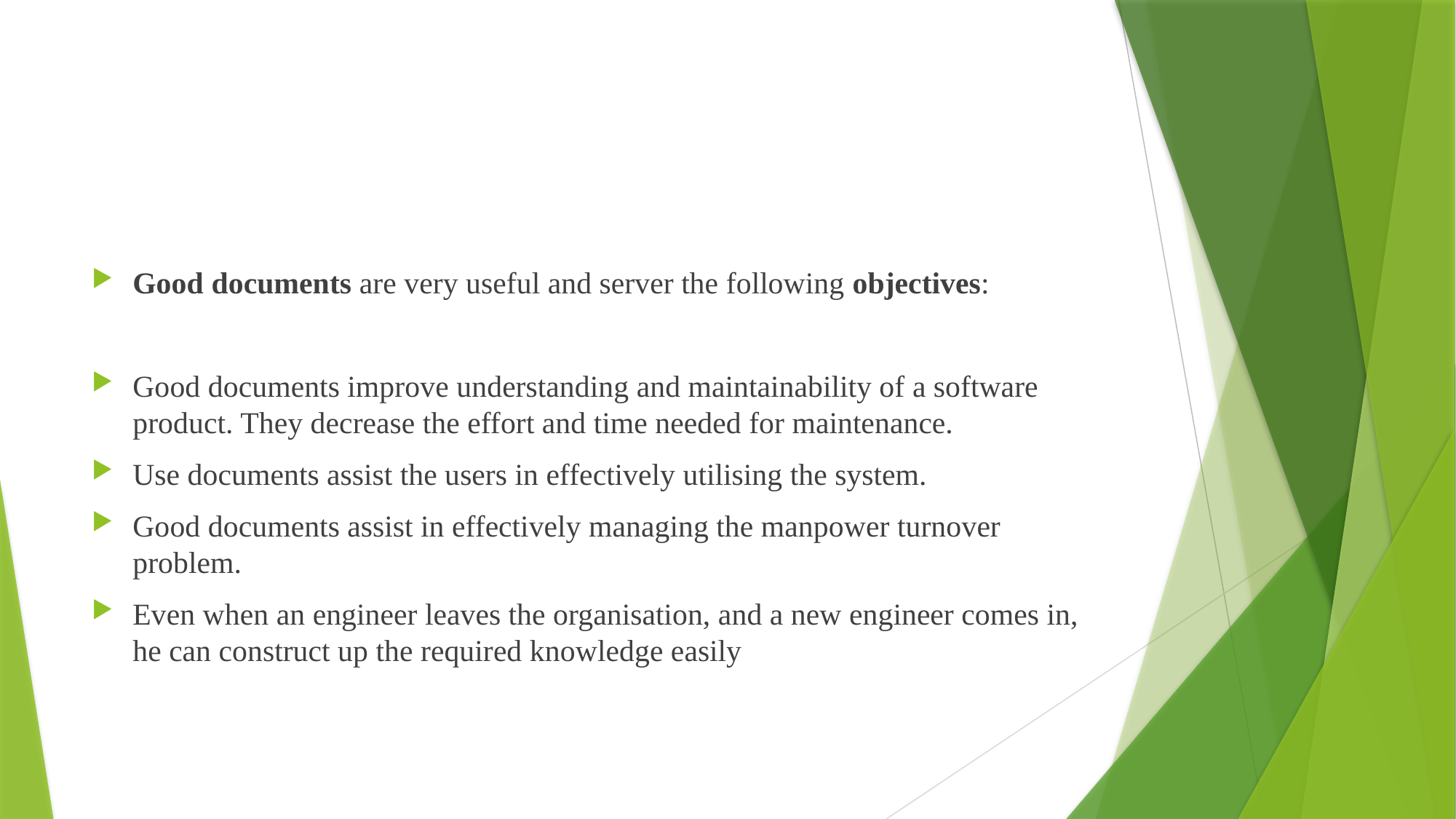

#
Good documents are very useful and server the following objectives:

Good documents improve understanding and maintainability of a software product. They decrease the effort and time needed for maintenance.
Use documents assist the users in effectively utilising the system.
Good documents assist in effectively managing the manpower turnover problem.
Even when an engineer leaves the organisation, and a new engineer comes in, he can construct up the required knowledge easily